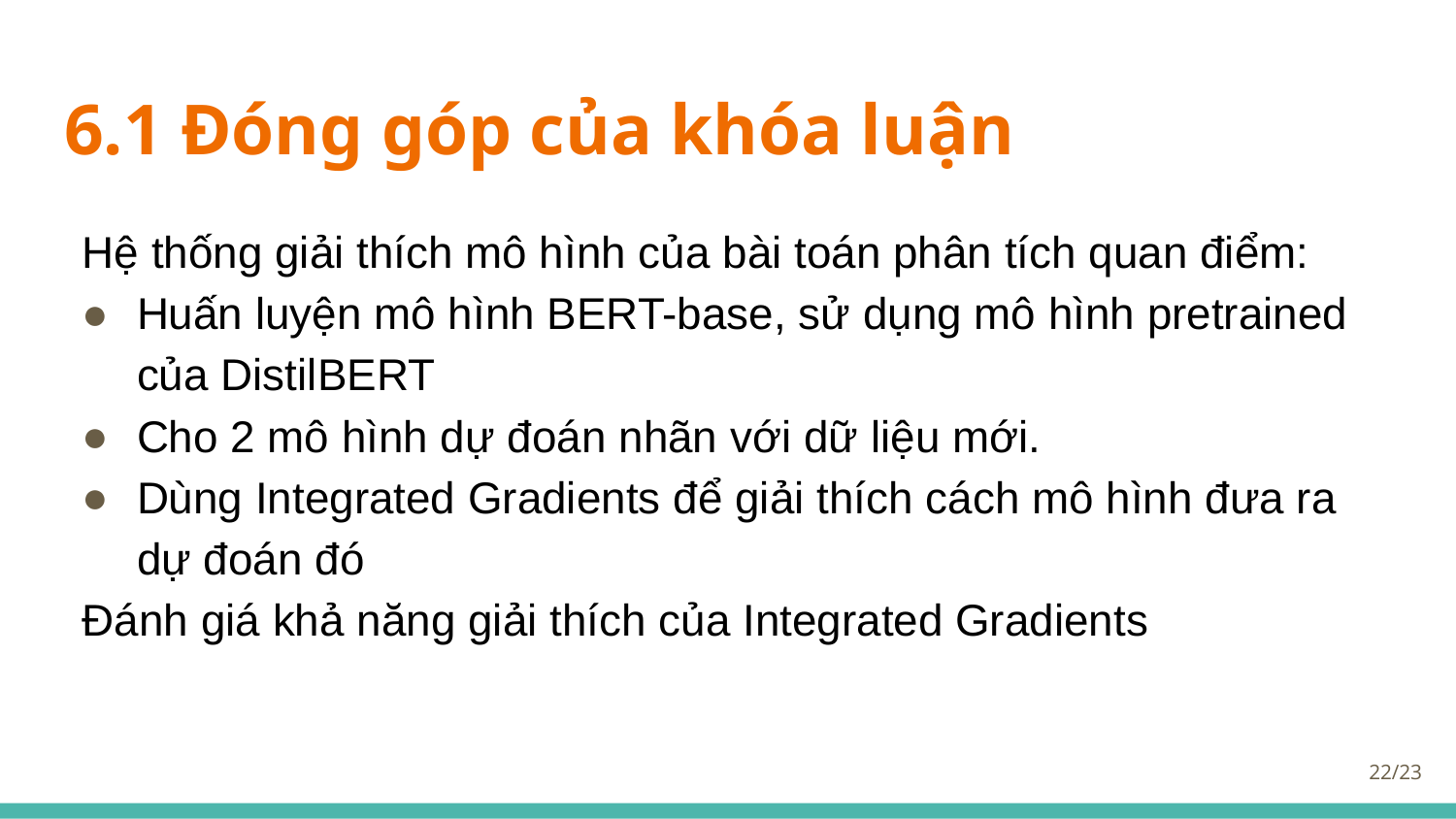

# 6.1 Đóng góp của khóa luận
Hệ thống giải thích mô hình của bài toán phân tích quan điểm:
Huấn luyện mô hình BERT-base, sử dụng mô hình pretrained của DistilBERT
Cho 2 mô hình dự đoán nhãn với dữ liệu mới.
Dùng Integrated Gradients để giải thích cách mô hình đưa ra dự đoán đó
Đánh giá khả năng giải thích của Integrated Gradients

22/23